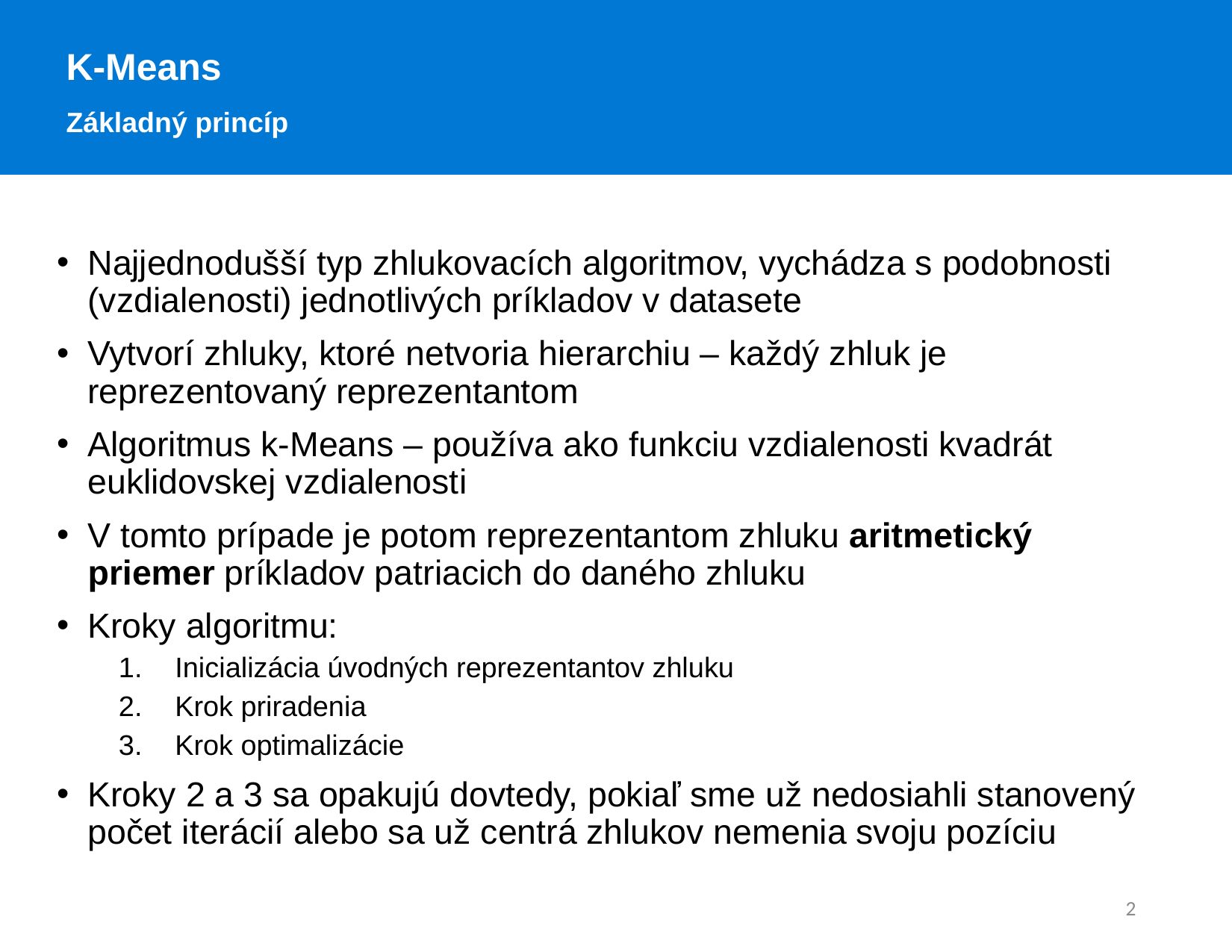

K-Means
Základný princíp
Najjednodušší typ zhlukovacích algoritmov, vychádza s podobnosti (vzdialenosti) jednotlivých príkladov v datasete
Vytvorí zhluky, ktoré netvoria hierarchiu – každý zhluk je reprezentovaný reprezentantom
Algoritmus k-Means – používa ako funkciu vzdialenosti kvadrát euklidovskej vzdialenosti
V tomto prípade je potom reprezentantom zhluku aritmetický priemer príkladov patriacich do daného zhluku
Kroky algoritmu:
Inicializácia úvodných reprezentantov zhluku
Krok priradenia
Krok optimalizácie
Kroky 2 a 3 sa opakujú dovtedy, pokiaľ sme už nedosiahli stanovený počet iterácií alebo sa už centrá zhlukov nemenia svoju pozíciu

2